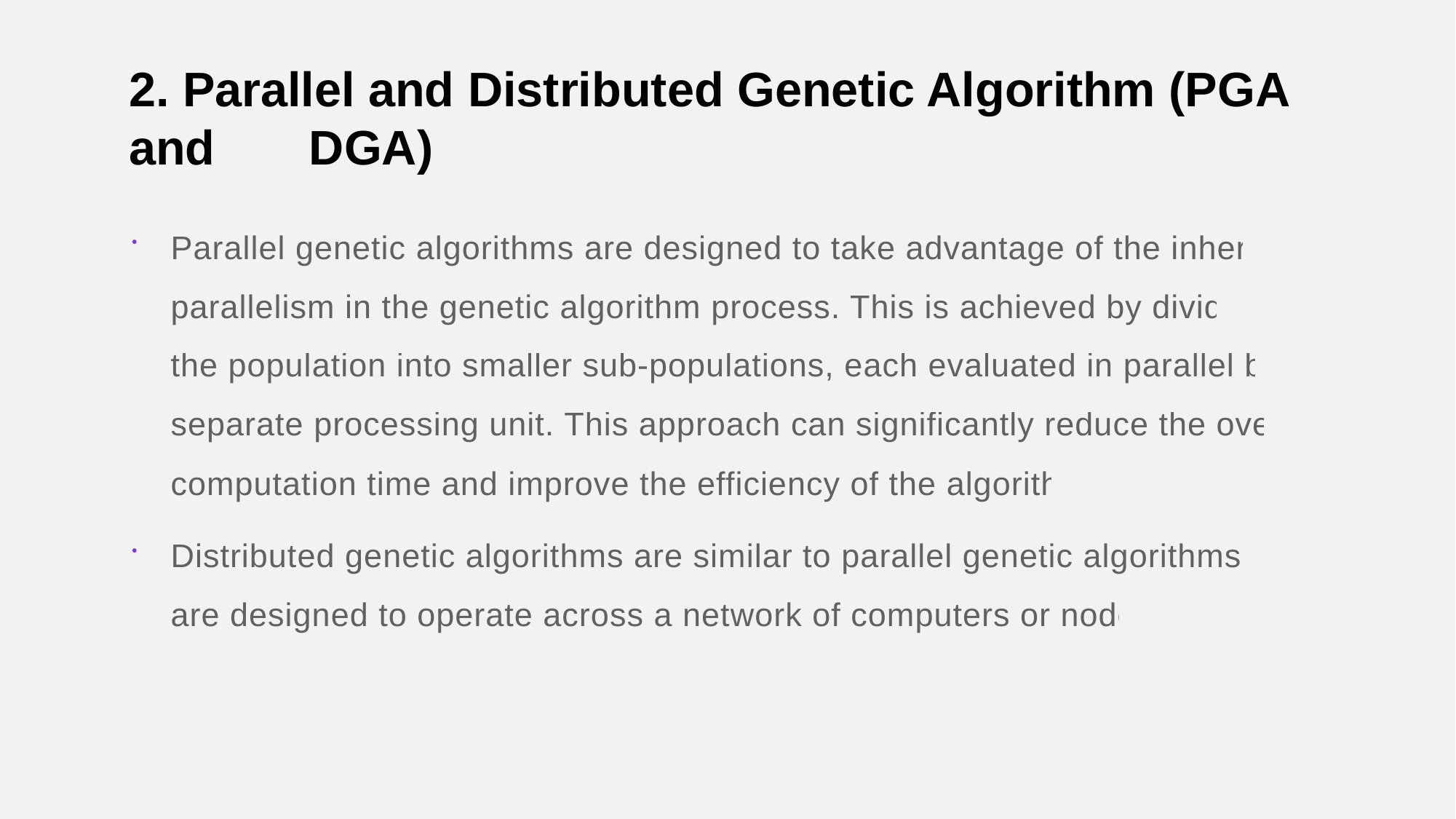

# 2. Parallel and Distributed Genetic Algorithm (PGA and       DGA)
Parallel genetic algorithms are designed to take advantage of the inherent parallelism in the genetic algorithm process. This is achieved by dividing the population into smaller sub-populations, each evaluated in parallel by a separate processing unit. This approach can significantly reduce the overall computation time and improve the efficiency of the algorithm.
Distributed genetic algorithms are similar to parallel genetic algorithms but are designed to operate across a network of computers or nodes.